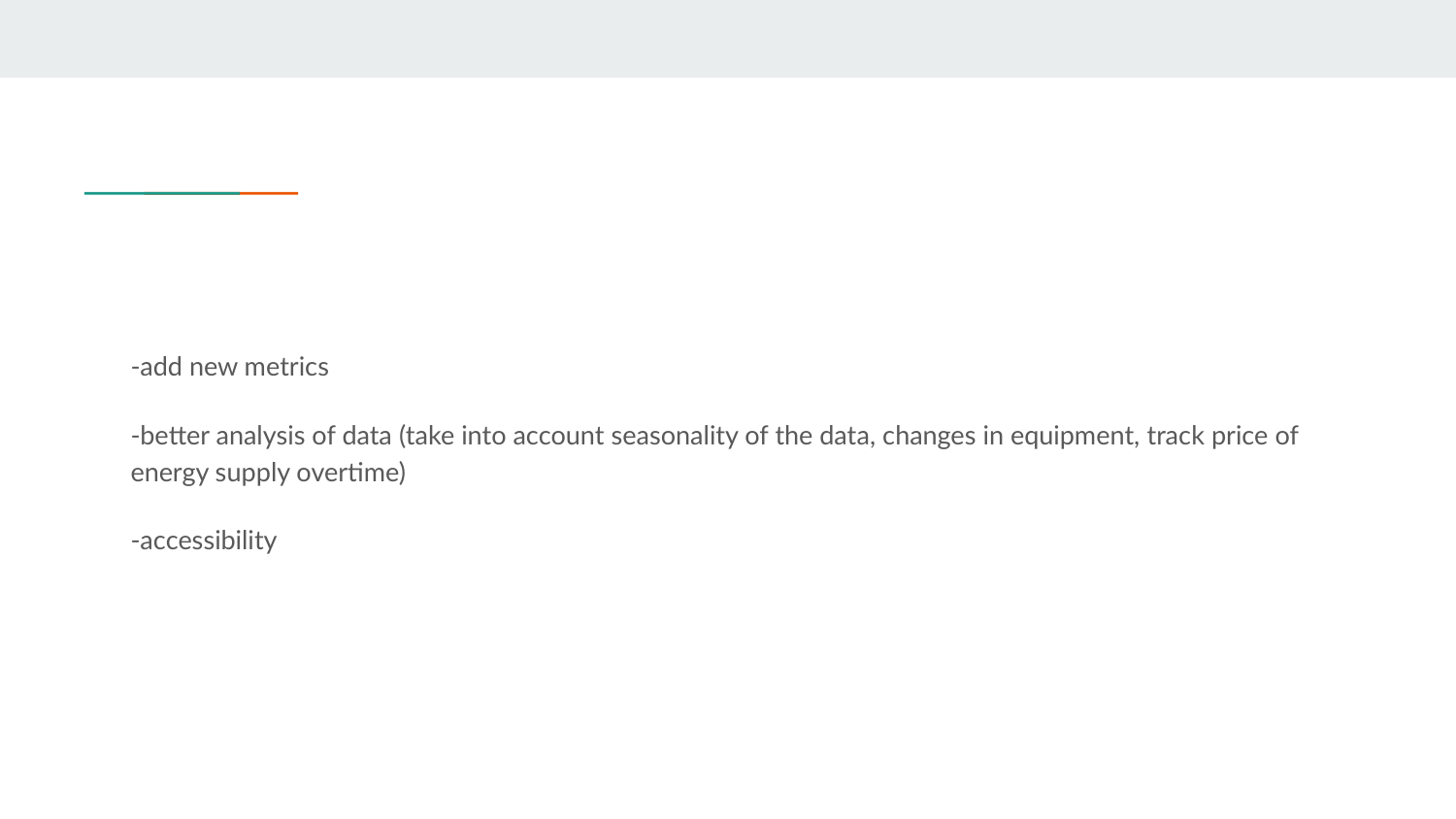

-add new metrics
-better analysis of data (take into account seasonality of the data, changes in equipment, track price of energy supply overtime)
-accessibility